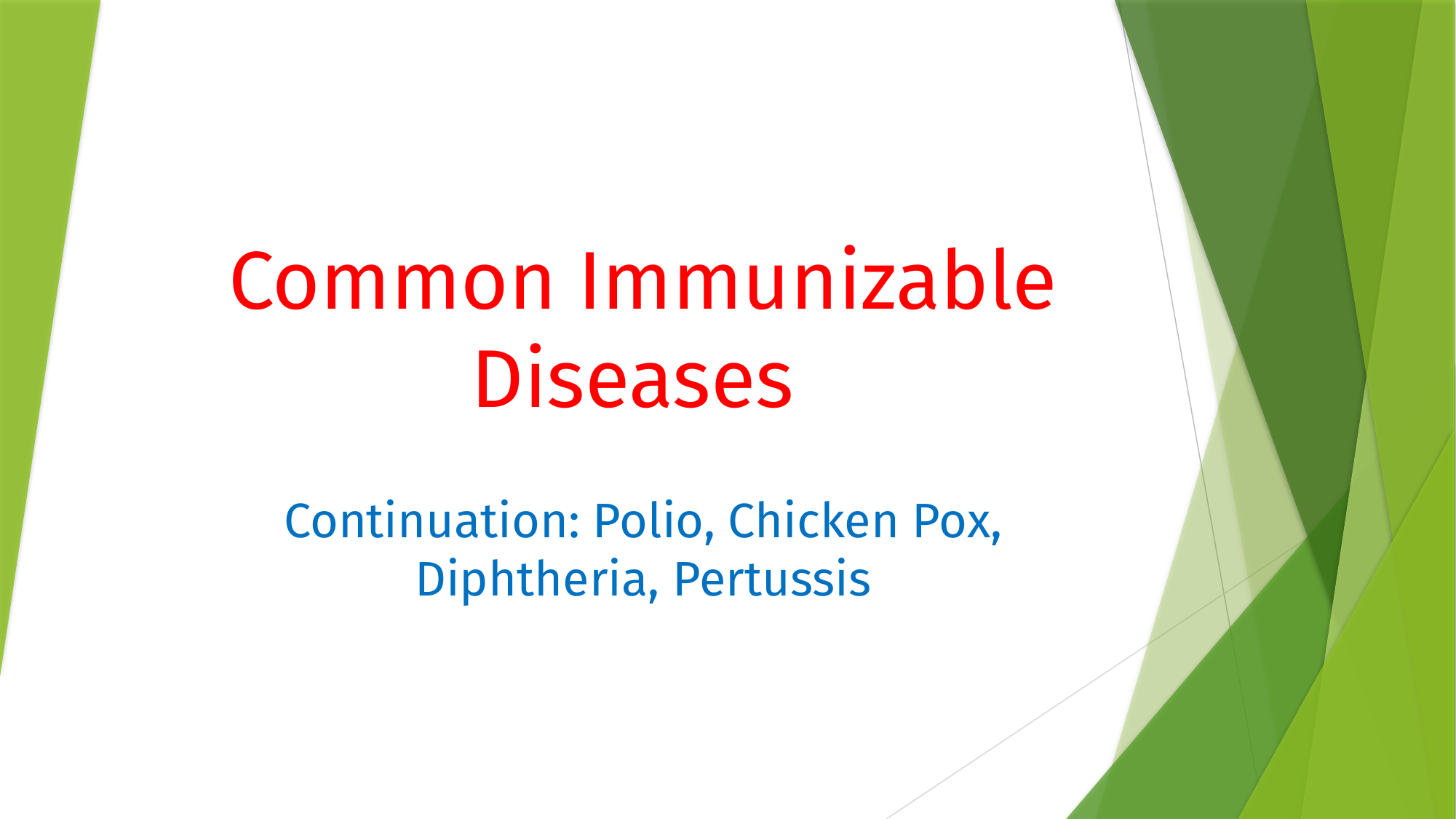

# Common Immunizable Diseases
Continuation: Polio, Chicken Pox, Diphtheria, Pertussis